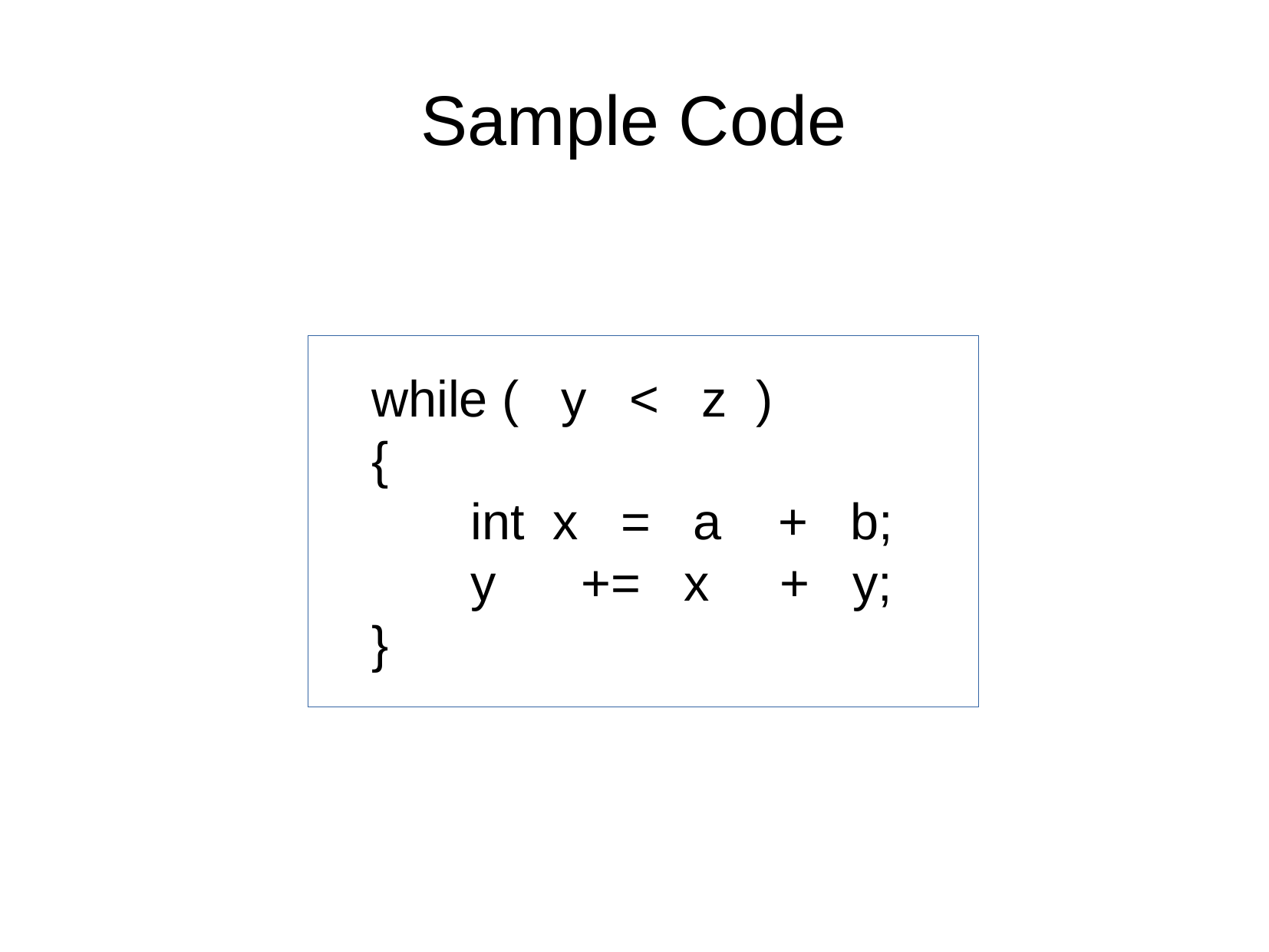

Sample Code

while (   y   <   z  )
{
       int  x   =   a    +   b;
       y      +=   x     +   y;
}